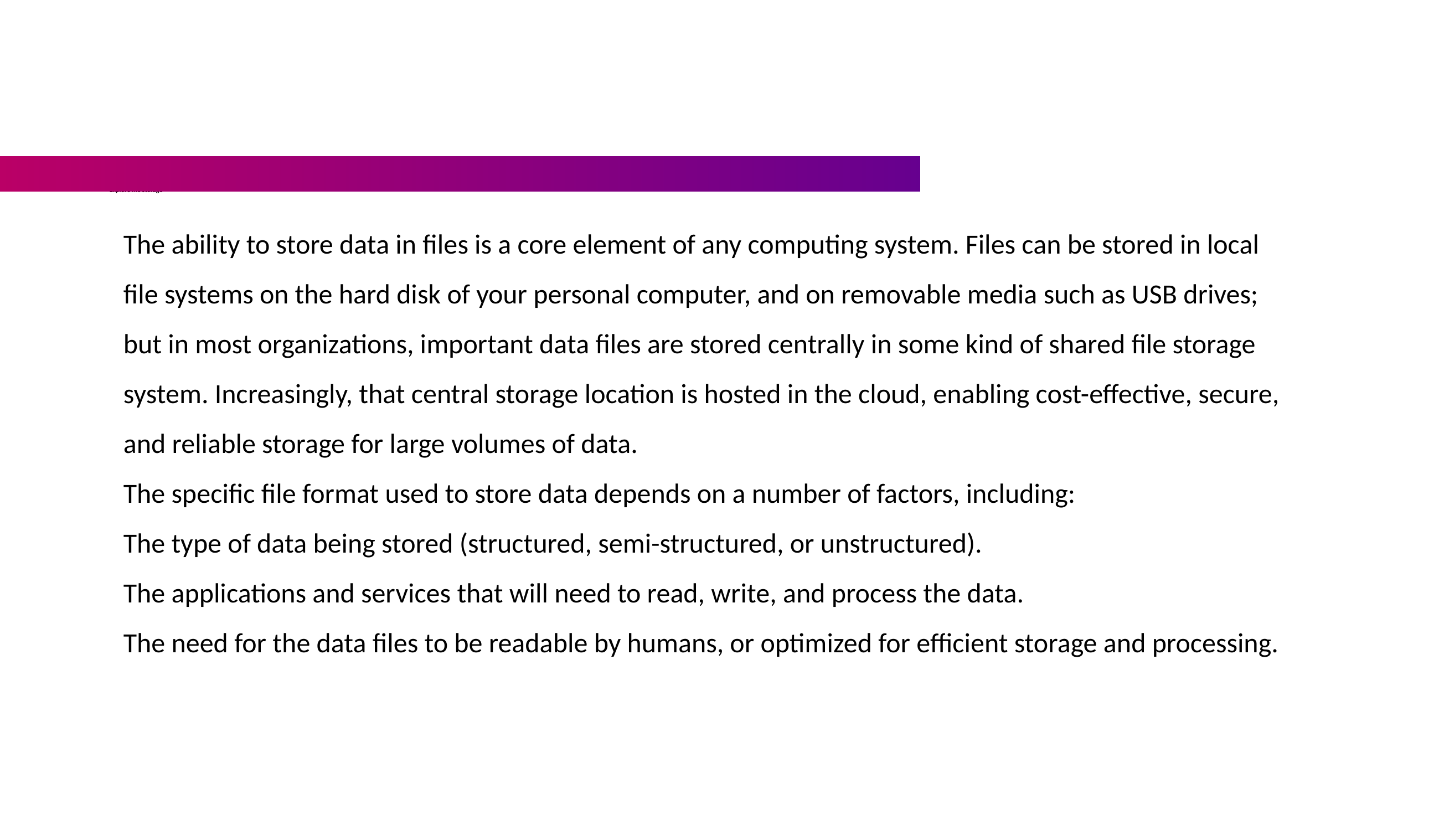

# Explore file storage
The ability to store data in files is a core element of any computing system. Files can be stored in local file systems on the hard disk of your personal computer, and on removable media such as USB drives; but in most organizations, important data files are stored centrally in some kind of shared file storage system. Increasingly, that central storage location is hosted in the cloud, enabling cost-effective, secure, and reliable storage for large volumes of data.
The specific file format used to store data depends on a number of factors, including:
The type of data being stored (structured, semi-structured, or unstructured).
The applications and services that will need to read, write, and process the data.
The need for the data files to be readable by humans, or optimized for efficient storage and processing.